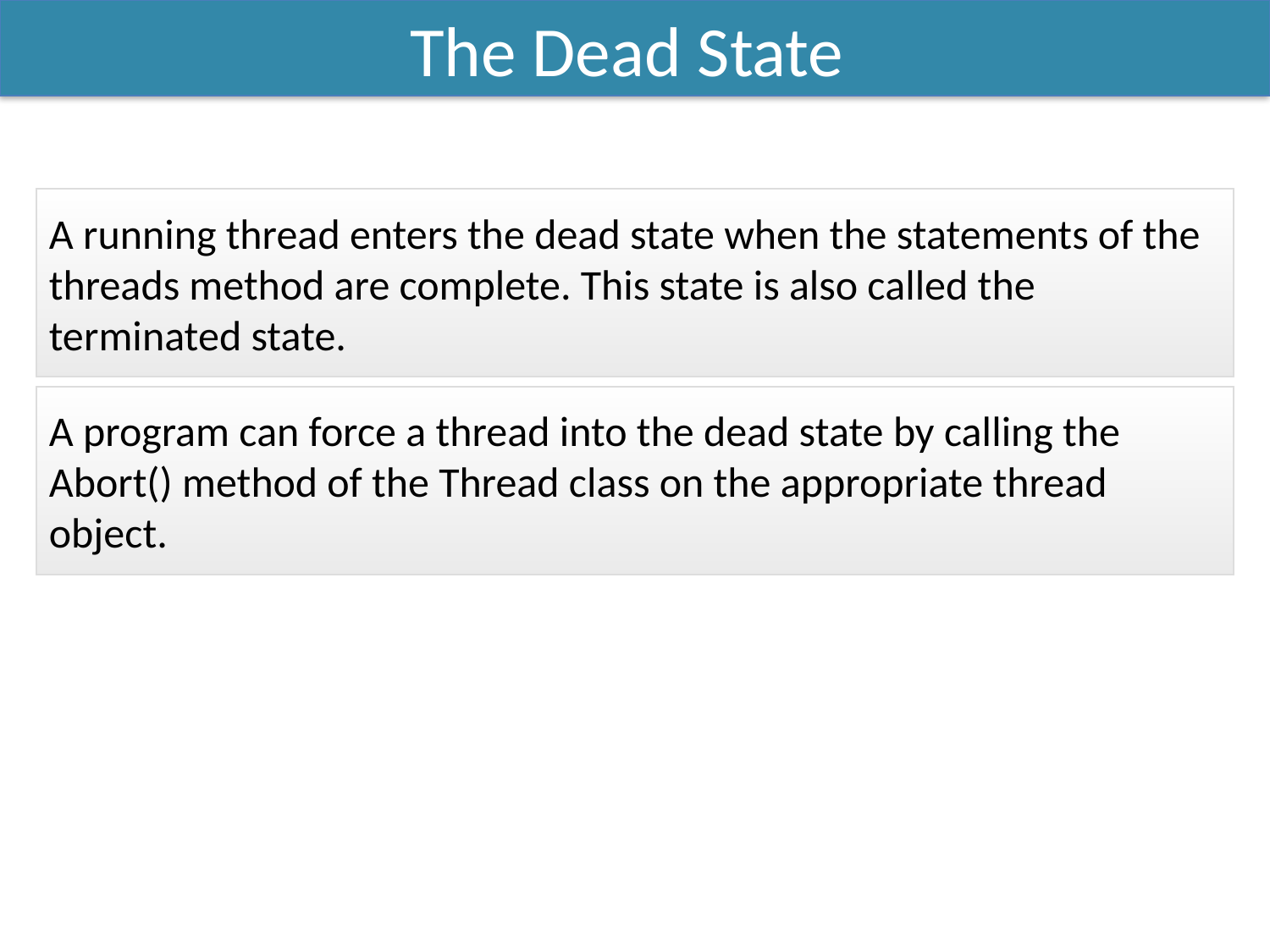

The Dead State
A running thread enters the dead state when the statements of the threads method are complete. This state is also called the terminated state.
A program can force a thread into the dead state by calling the Abort() method of the Thread class on the appropriate thread object.